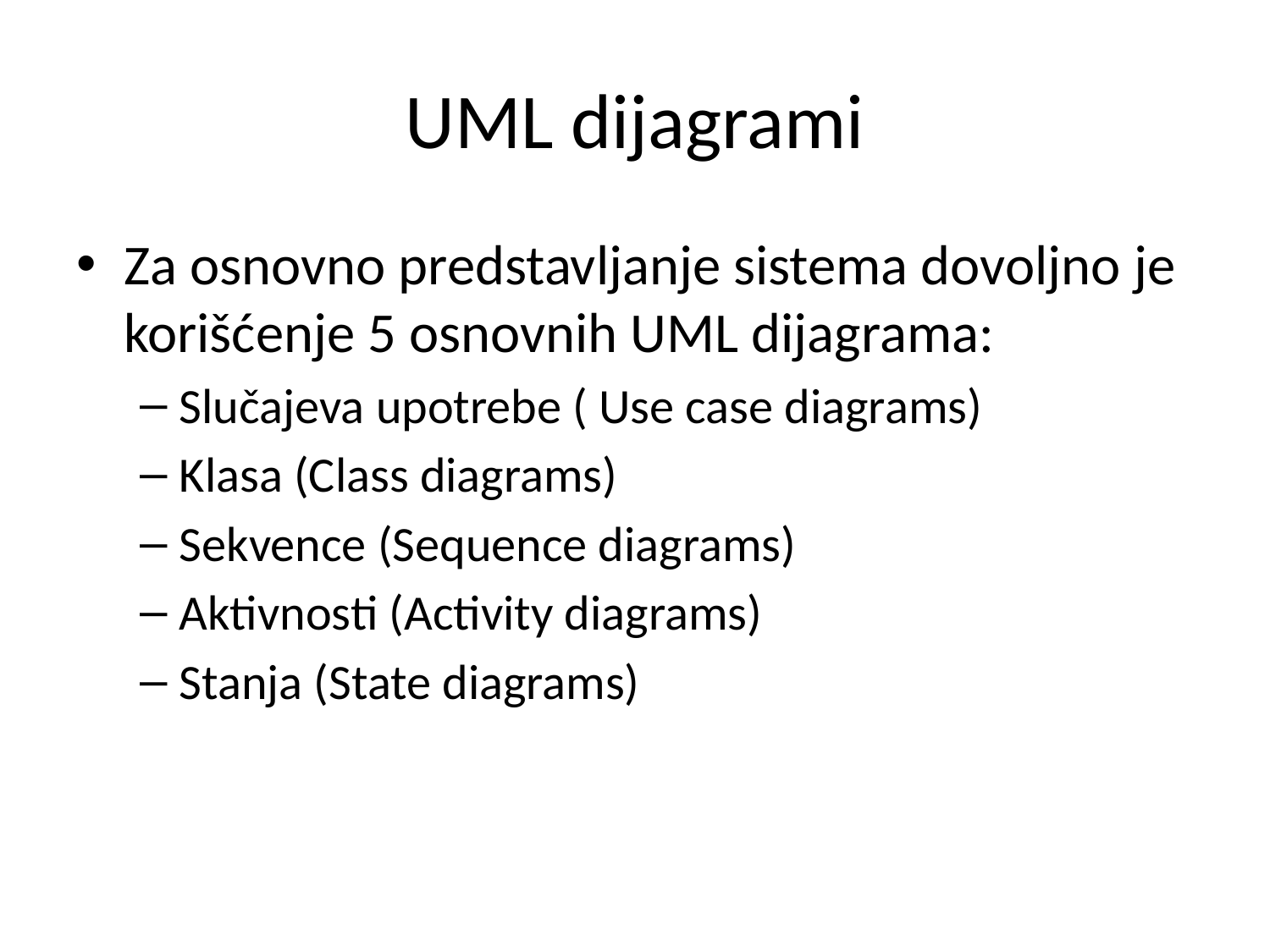

# UML dijagrami
Za osnovno predstavljanje sistema dovoljno je korišćenje 5 osnovnih UML dijagrama:
Slučajeva upotrebe ( Use case diagrams)
Klasa (Class diagrams)
Sekvence (Sequence diagrams)
Aktivnosti (Activity diagrams)
Stanja (State diagrams)